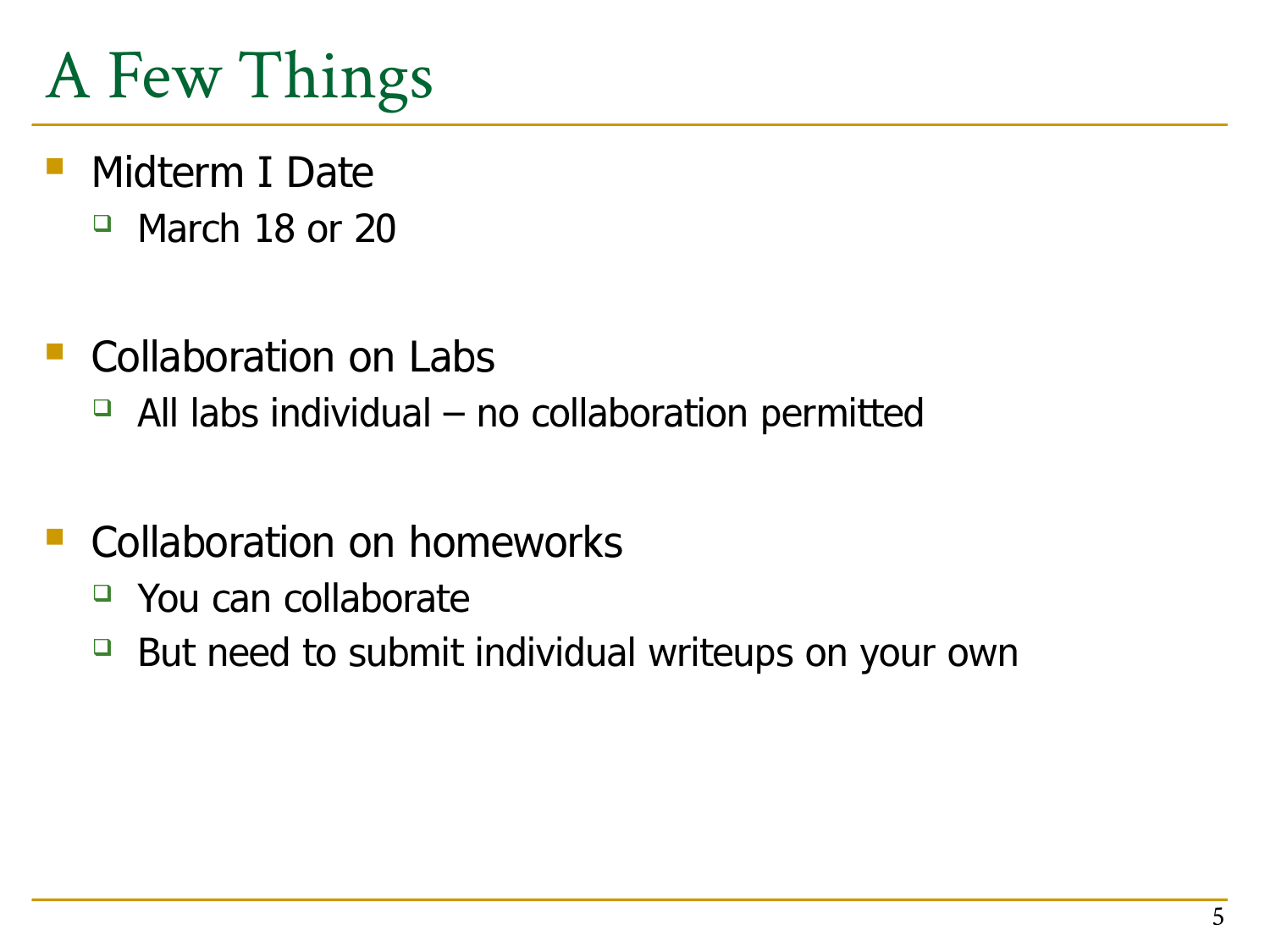

# A Few Things
Midterm I Date
March 18 or 20

Collaboration on Labs
All labs individual – no collaboration permitted

Collaboration on homeworks
You can collaborate
But need to submit individual writeups on your own
5